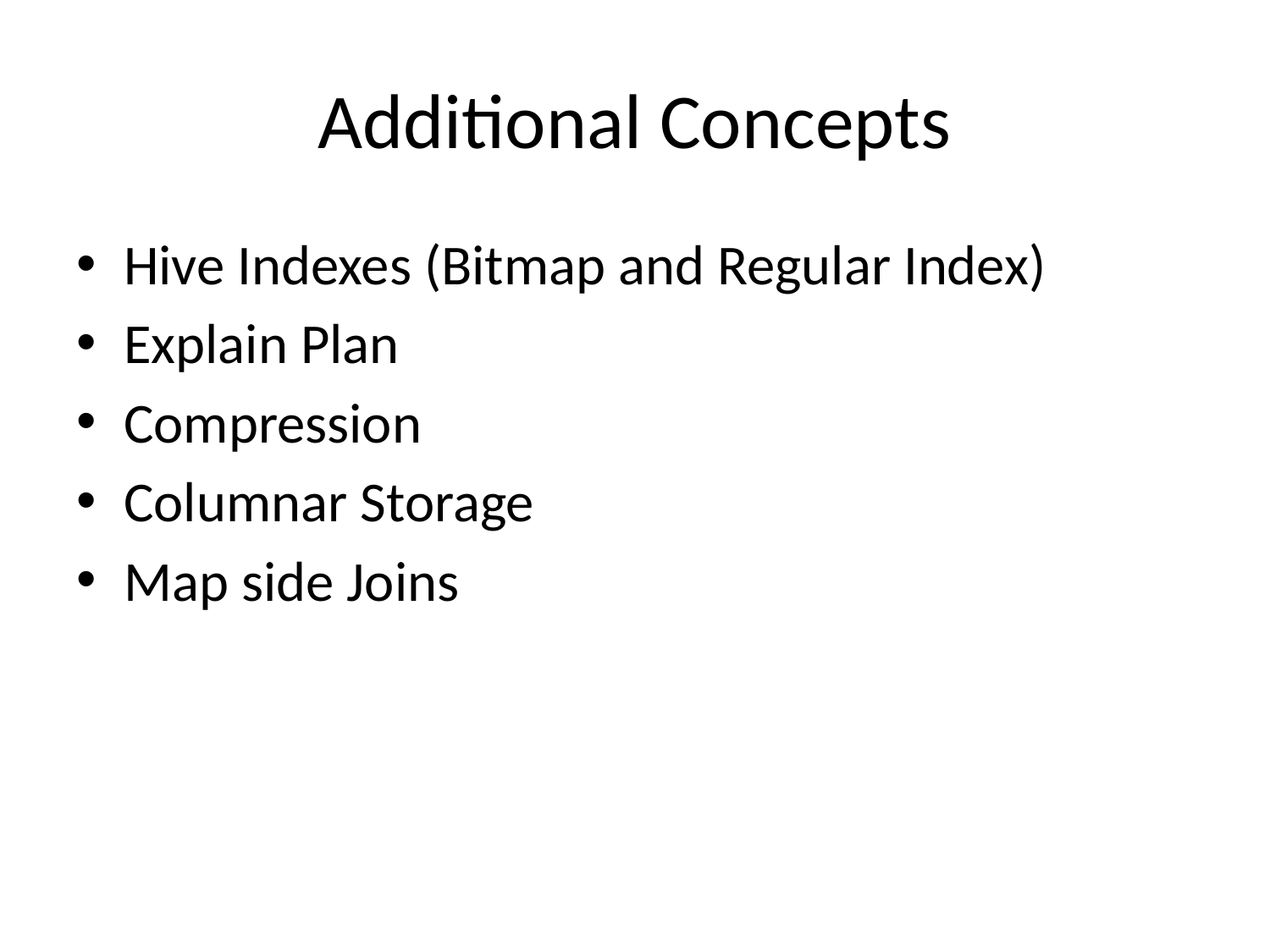

# Additional Concepts
Hive Indexes (Bitmap and Regular Index)
Explain Plan
Compression
Columnar Storage
Map side Joins